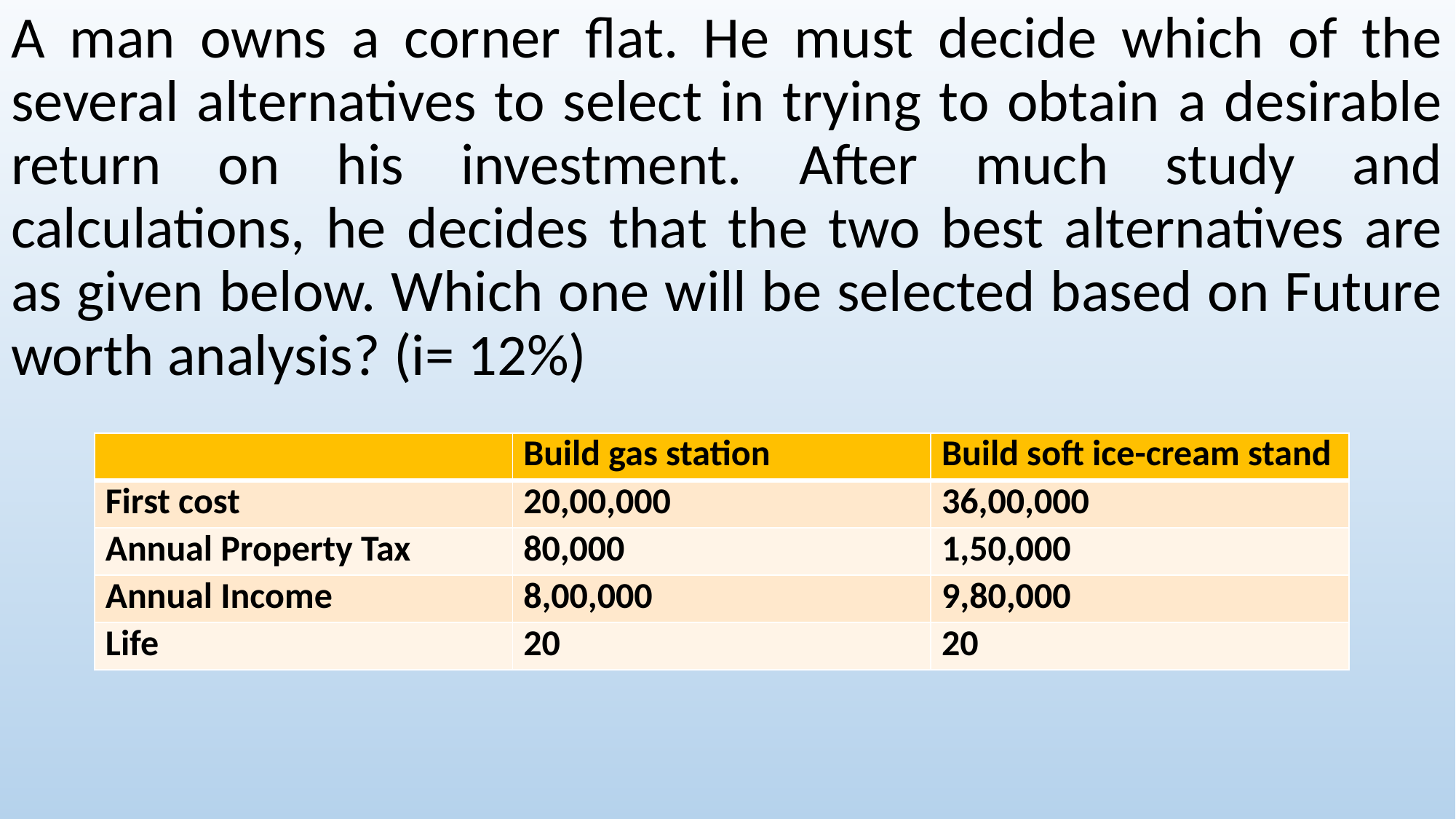

# A man owns a corner flat. He must decide which of the several alternatives to select in trying to obtain a desirable return on his investment. After much study and calculations, he decides that the two best alternatives are as given below. Which one will be selected based on Future worth analysis? (i= 12%)
|  | Build gas station | Build soft ice-cream stand |
| --- | --- | --- |
| First cost | 20,00,000 | 36,00,000 |
| Annual Property Tax | 80,000 | 1,50,000 |
| Annual Income | 8,00,000 | 9,80,000 |
| Life | 20 | 20 |